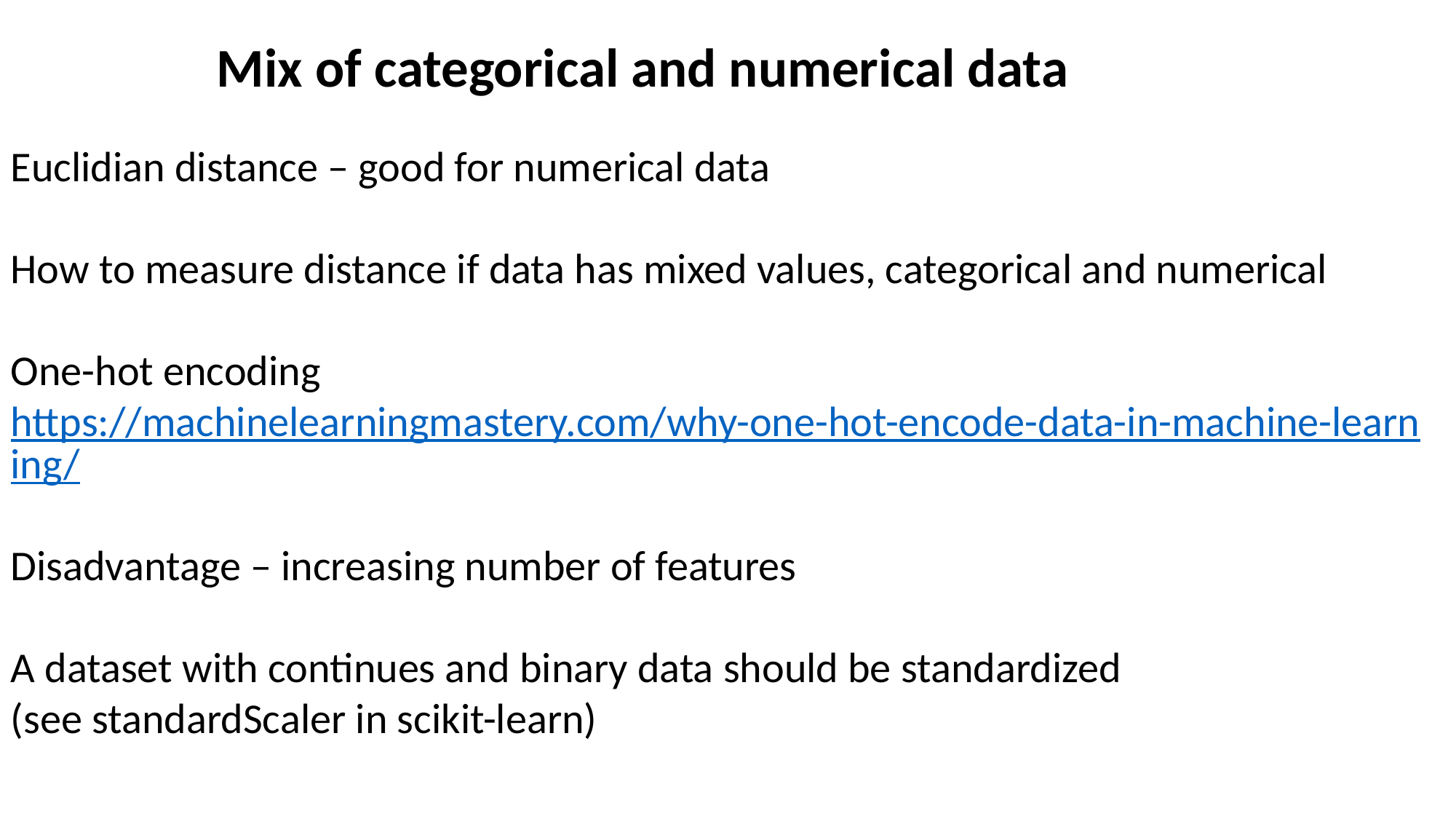

Mix of categorical and numerical data

Euclidian distance – good for numerical data

How to measure distance if data has mixed values, categorical and numerical

One-hot encoding
https://machinelearningmastery.com/why-one-hot-encode-data-in-machine-learning/

Disadvantage – increasing number of features

A dataset with continues and binary data should be standardized
(see standardScaler in scikit-learn)